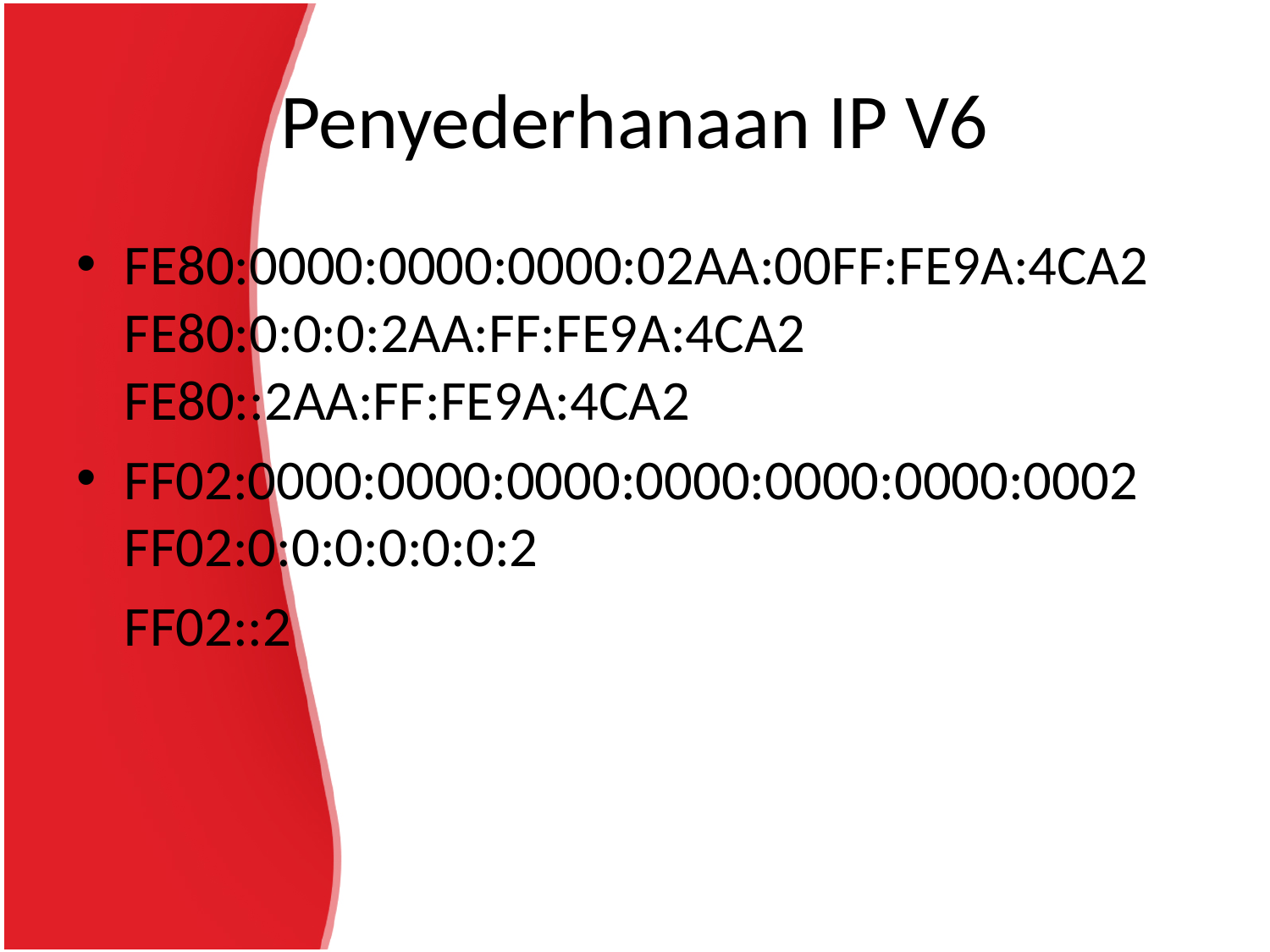

# Penyederhanaan IP V6
FE80:0000:0000:0000:02AA:00FF:FE9A:4CA2 FE80:0:0:0:2AA:FF:FE9A:4CA2 FE80::2AA:FF:FE9A:4CA2
FF02:0000:0000:0000:0000:0000:0000:0002 FF02:0:0:0:0:0:0:2
	FF02::2